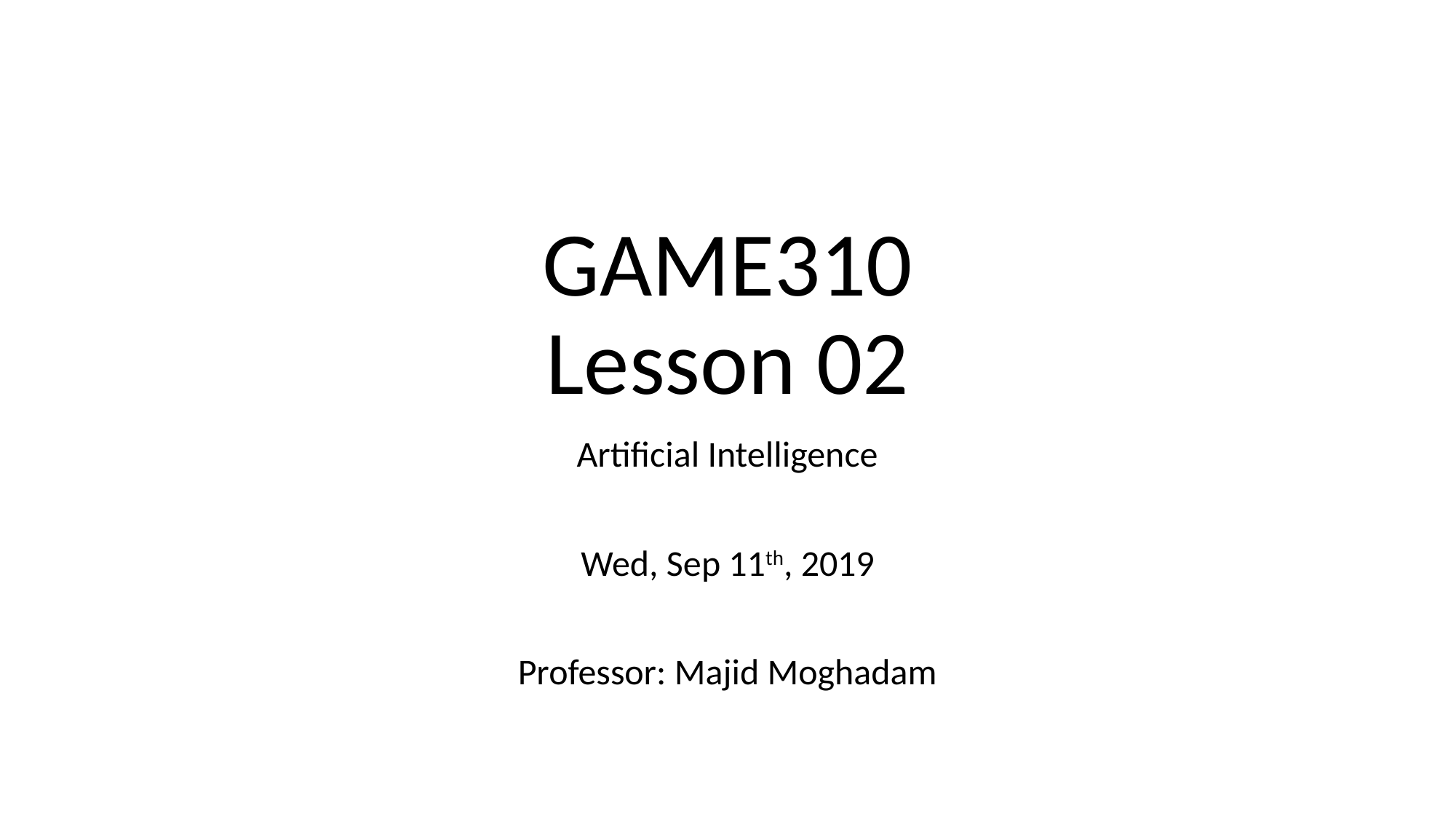

# GAME310 Lesson 02
Artificial Intelligence

Wed, Sep 11th, 2019

Professor: Majid Moghadam